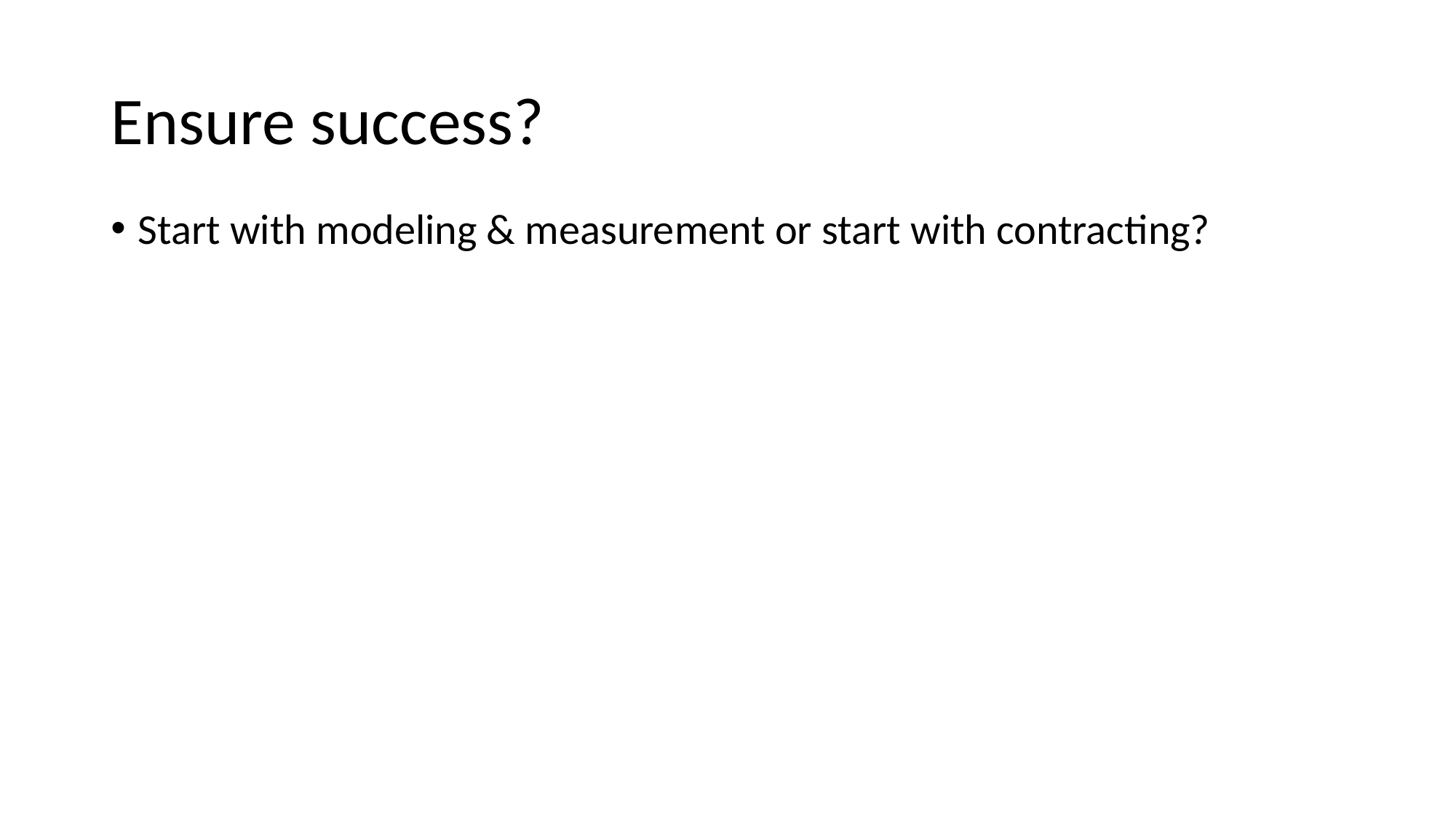

# Ensure success?
Start with modeling & measurement or start with contracting?